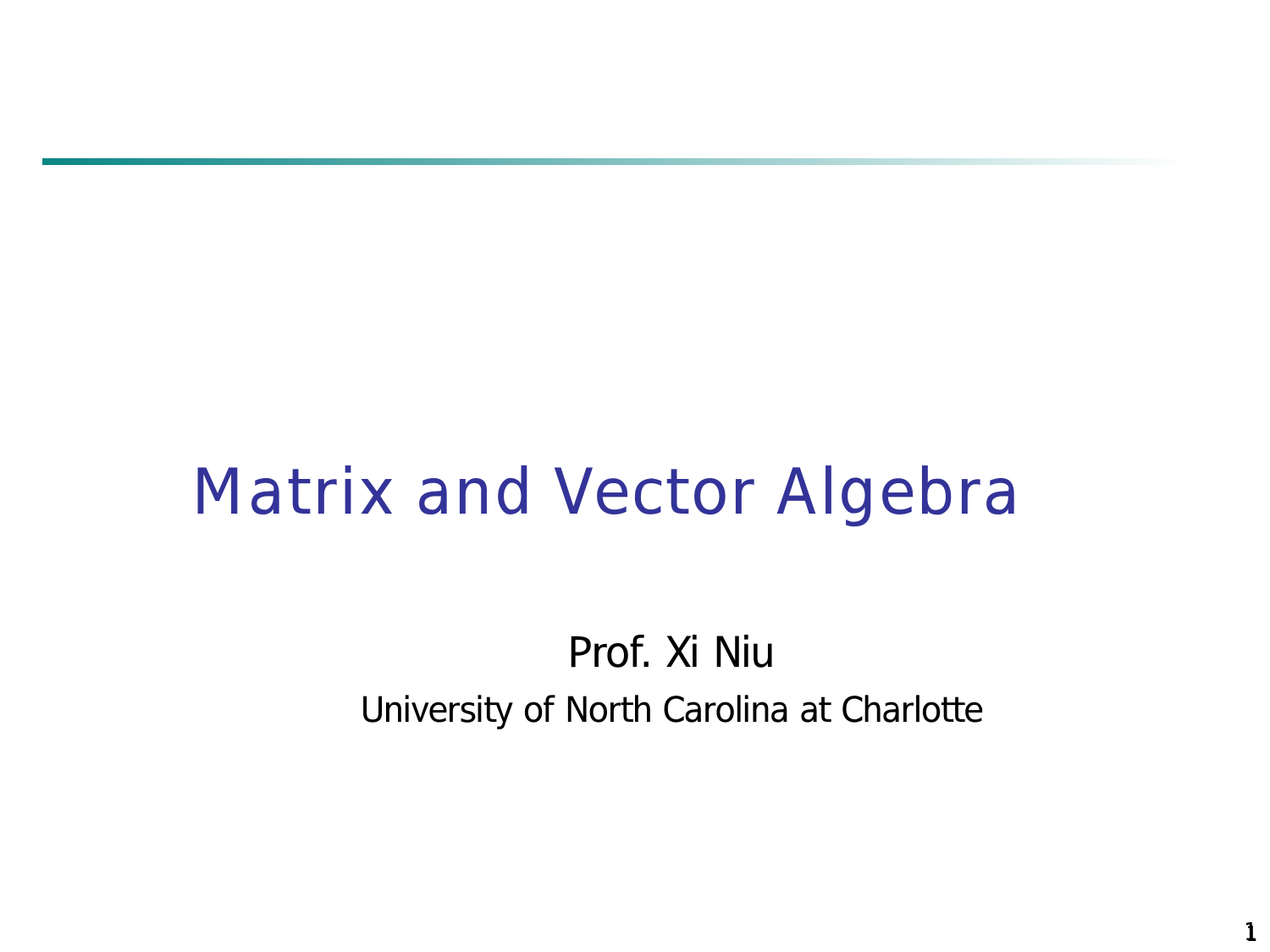

Matrix and Vector Algebra
Prof. Xi Niu
University of North Carolina at Charlotte
1
1